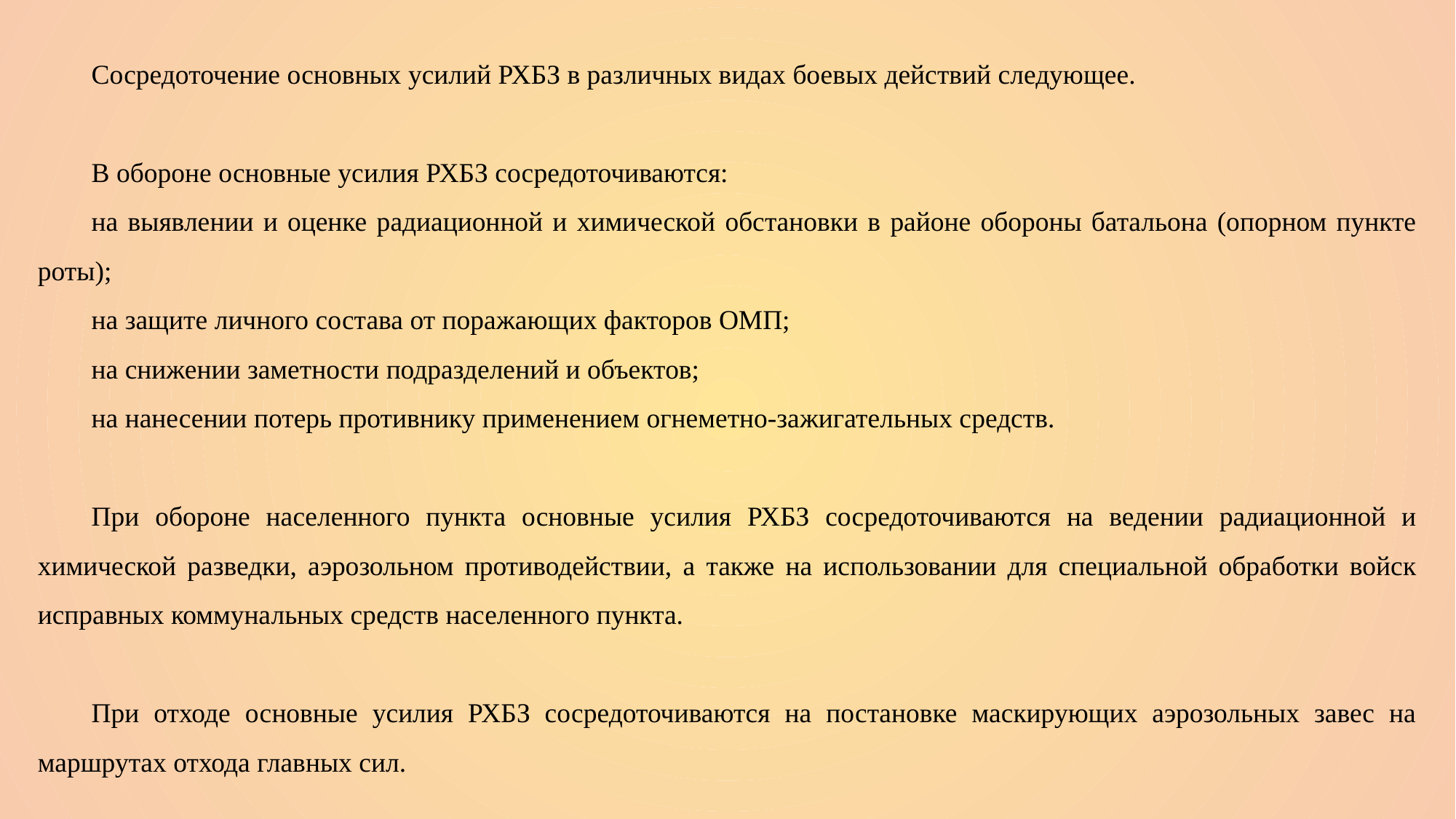

Сосредоточение основных усилий РХБЗ в различных видах боевых действий следующее.

В обороне основные усилия РХБЗ сосредоточиваются:
на выявлении и оценке радиационной и химической обстановки в районе обороны батальона (опорном пункте роты);
на защите личного состава от поражающих факторов ОМП;
на снижении заметности подразделений и объектов;
на нанесении потерь противнику применением огнеметно-зажигательных средств.

При обороне населенного пункта основные усилия РХБЗ сосредоточиваются на ведении радиационной и химической разведки, аэрозольном противодействии, а также на использовании для специальной обработки войск исправных коммунальных средств населенного пункта.

При отходе основные усилия РХБЗ сосредоточиваются на постановке маскирующих аэрозольных завес на маршрутах отхода главных сил.